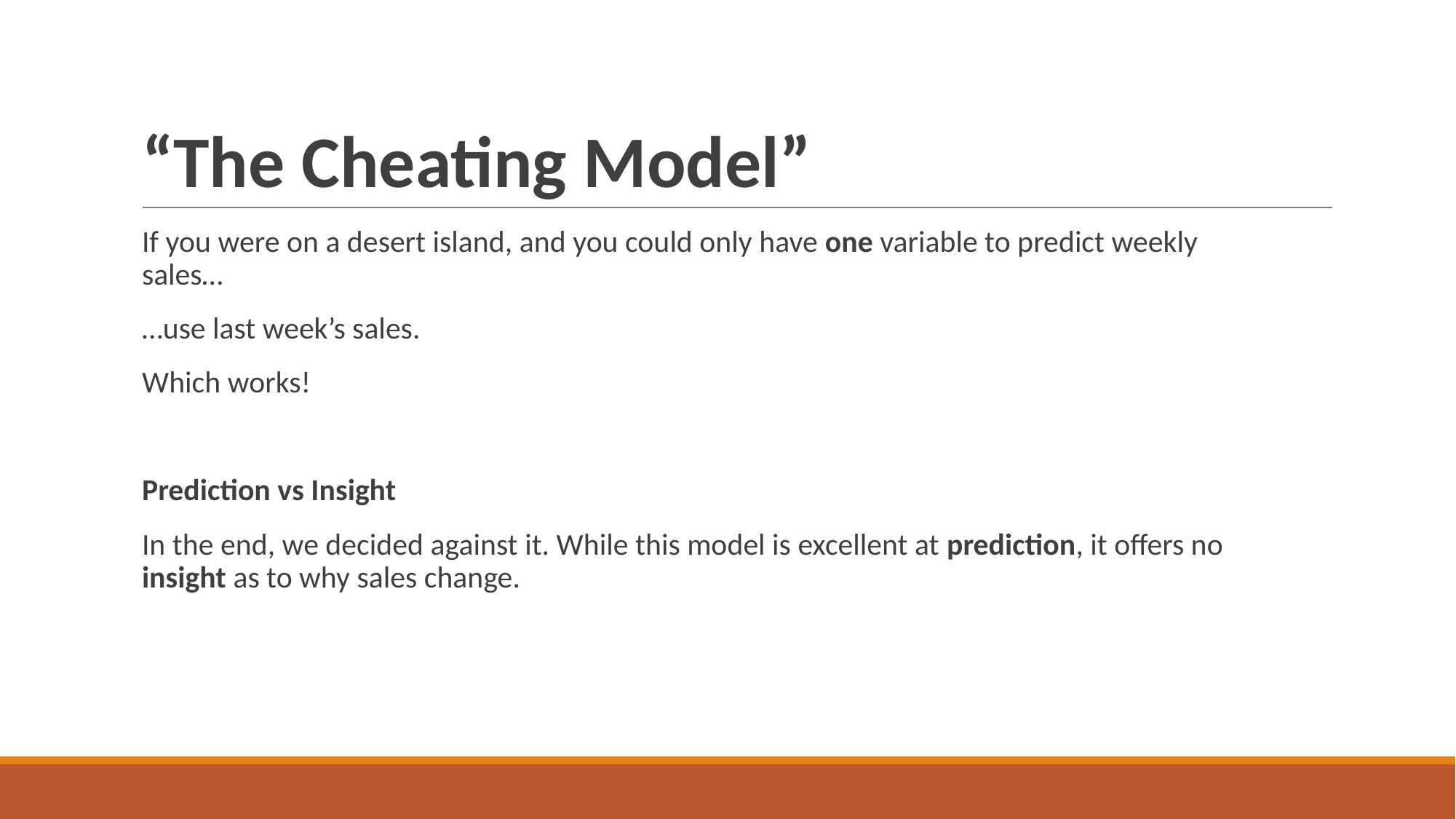

# “The Cheating Model”
If you were on a desert island, and you could only have one variable to predict weekly sales…
…use last week’s sales.
Which works!

Prediction vs Insight
In the end, we decided against it. While this model is excellent at prediction, it offers no insight as to why sales change.